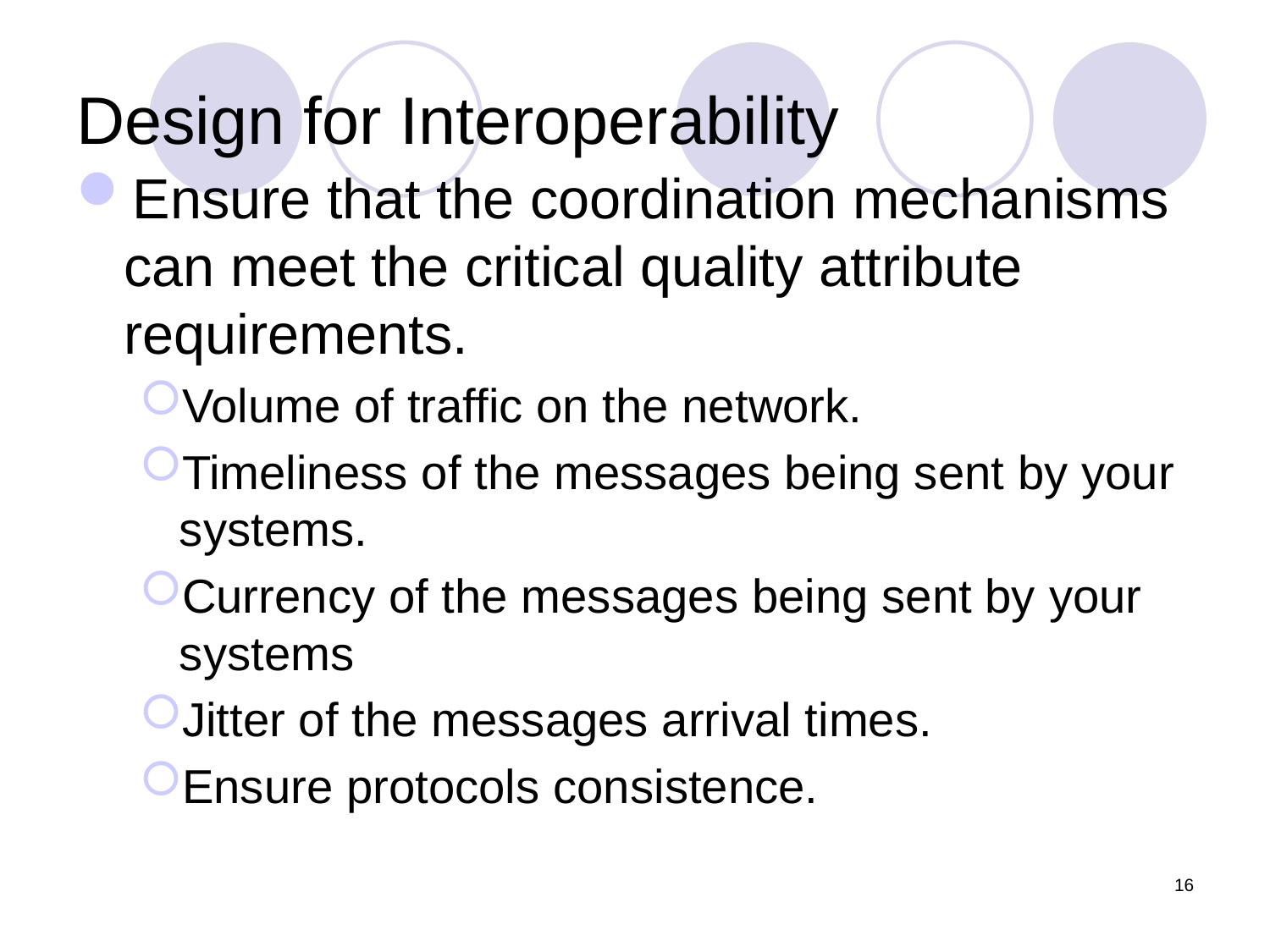

# Design for Interoperability
Ensure that the coordination mechanisms can meet the critical quality attribute requirements.
Volume of traffic on the network.
Timeliness of the messages being sent by your systems.
Currency of the messages being sent by your systems
Jitter of the messages arrival times.
Ensure protocols consistence.
16